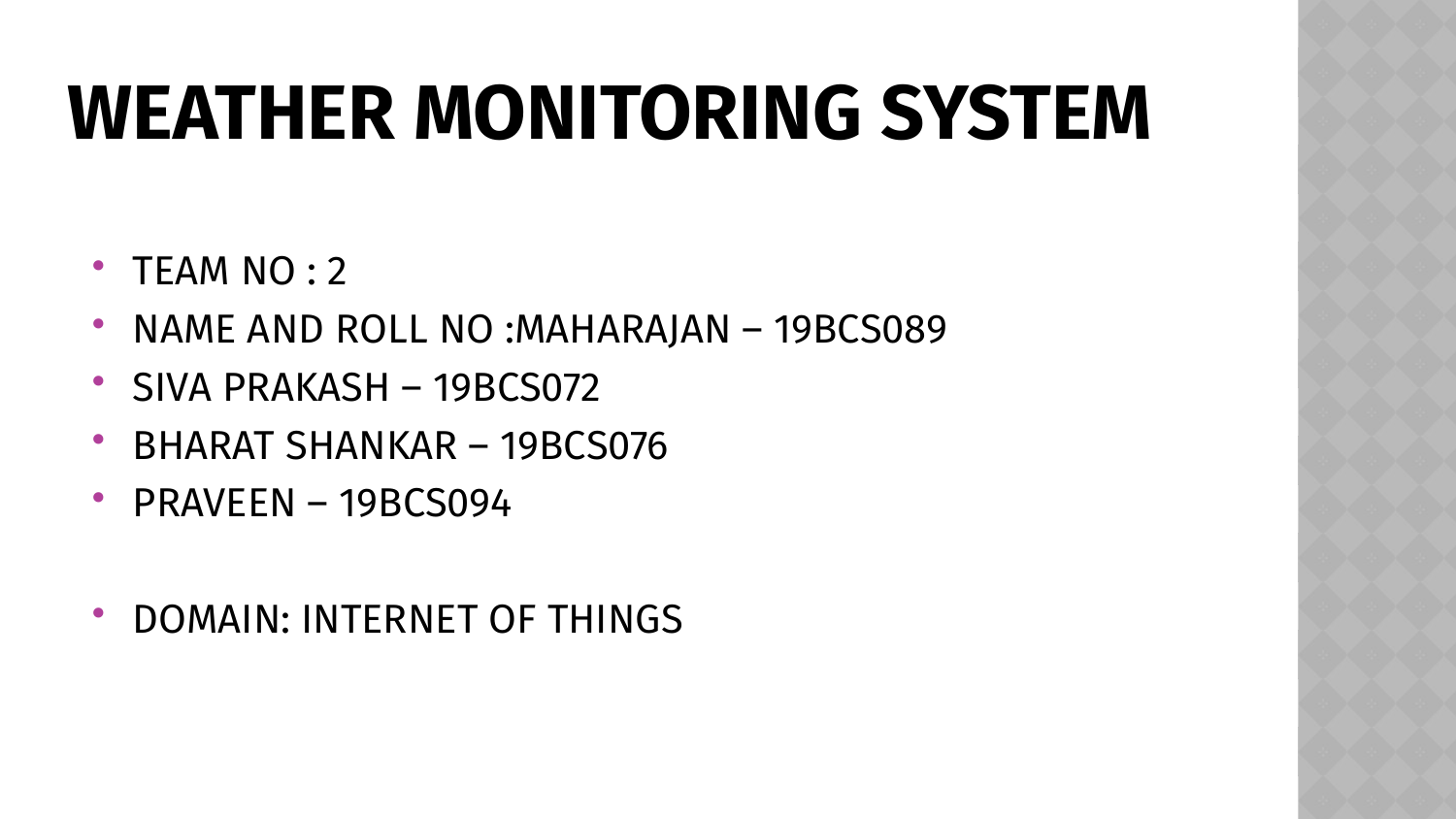

# WEATHER MONITORING SYSTEM
TEAM NO : 2
NAME AND ROLL NO :MAHARAJAN – 19BCS089
SIVA PRAKASH – 19BCS072
BHARAT SHANKAR – 19BCS076
PRAVEEN – 19BCS094

DOMAIN: INTERNET OF THINGS